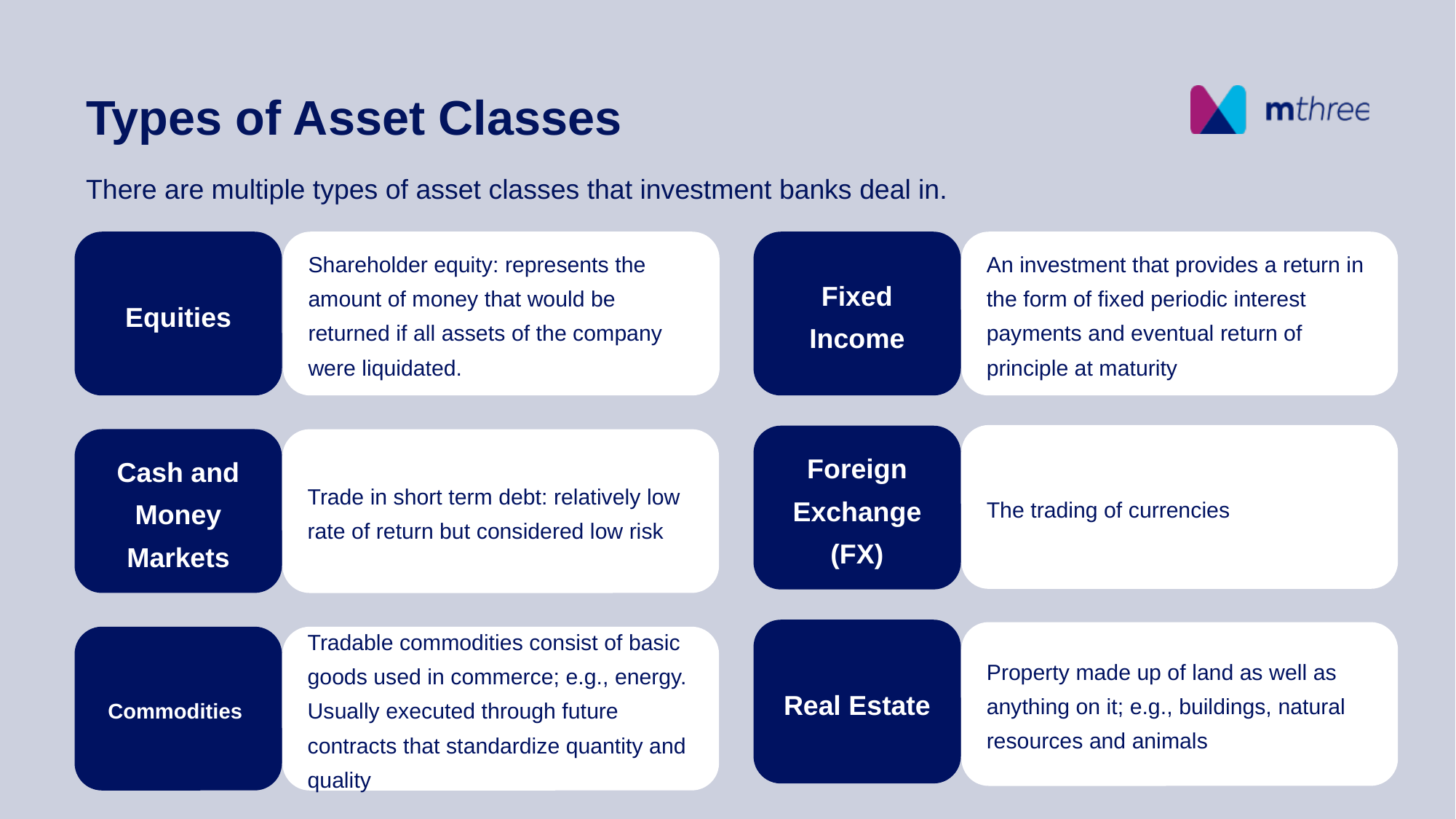

Types of Asset Classes
There are multiple types of asset classes that investment banks deal in.

Equities
Shareholder equity: represents the amount of money that would be returned if all assets of the company were liquidated.
Fixed Income
An investment that provides a return in the form of fixed periodic interest payments and eventual return of principle at maturity
The trading of currencies
Foreign Exchange (FX)
Cash and Money Markets
Trade in short term debt: relatively low rate of return but considered low risk
Real Estate

Property made up of land as well as anything on it; e.g., buildings, natural resources and animals
Commodities
Tradable commodities consist of basic goods used in commerce; e.g., energy.  Usually executed through future contracts that standardize quantity and quality